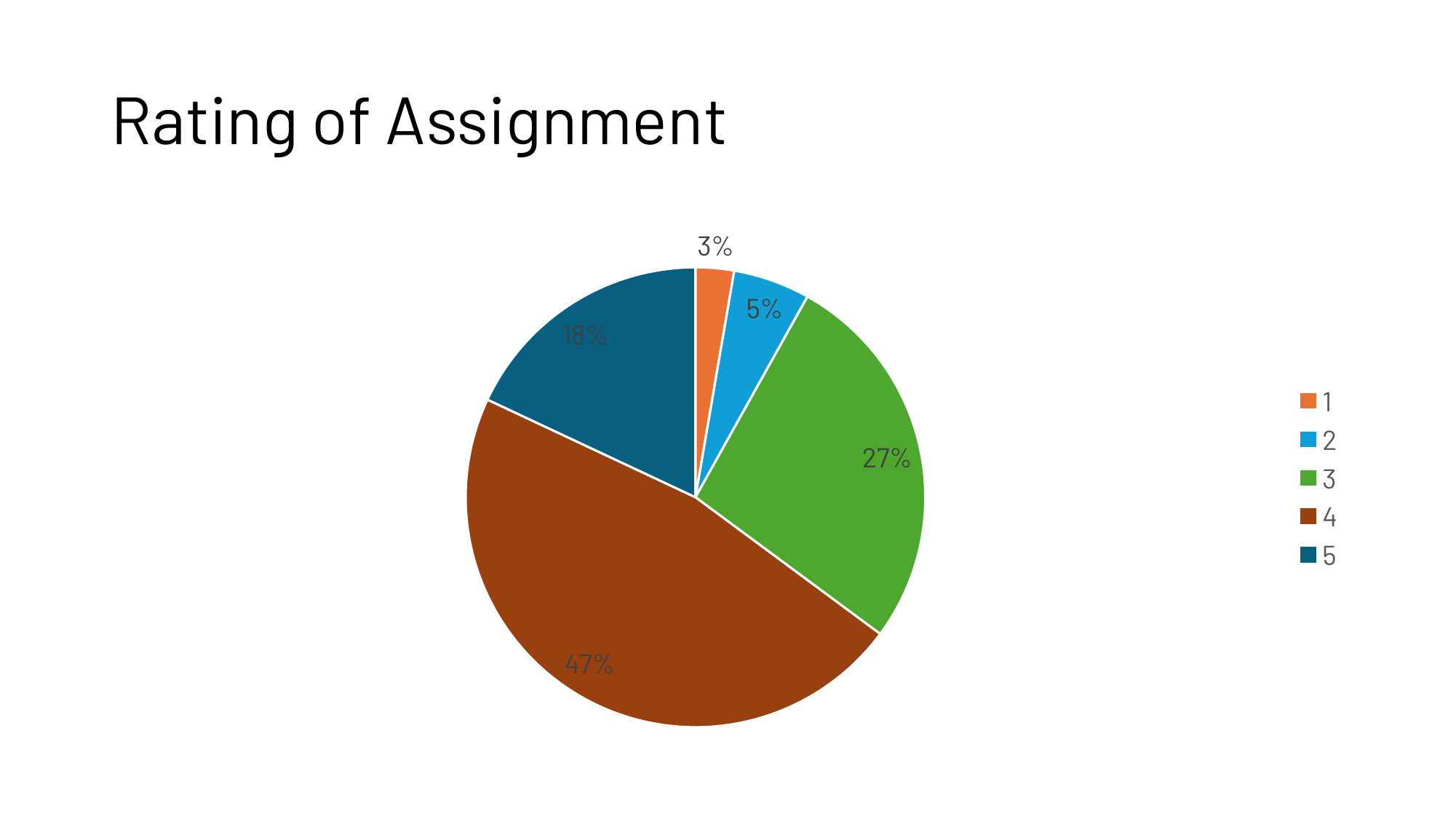

# Rating of Assignment

### Chart

| Category | Total |
|---|---|
| 1 | 3.0 |
| 2 | 6.0 |
| 3 | 30.0 |
| 4 | 52.0 |
| 5 | 20.0 |